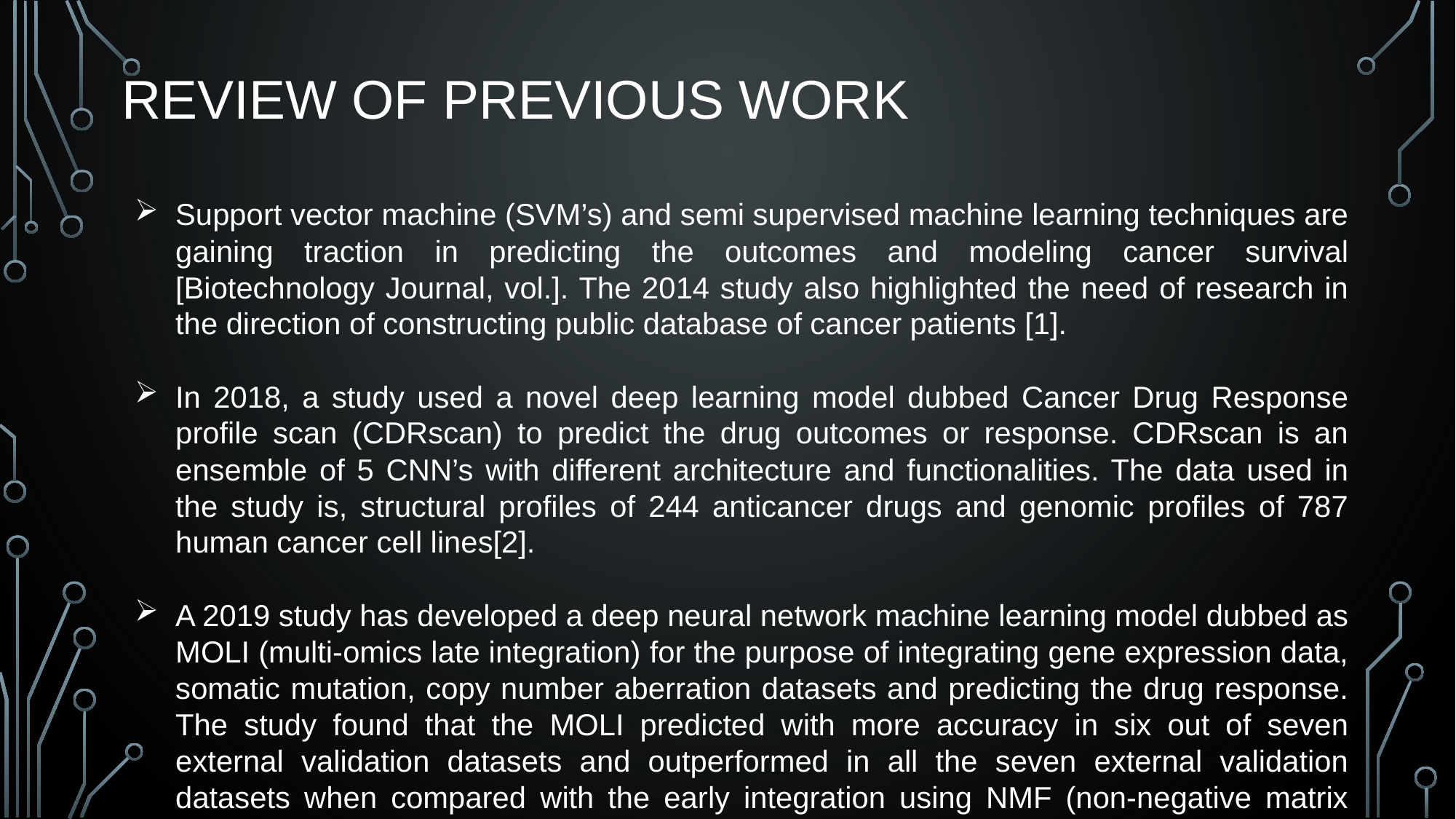

Review Of Previous Work
Support vector machine (SVM’s) and semi supervised machine learning techniques are gaining traction in predicting the outcomes and modeling cancer survival [Biotechnology Journal, vol.]. The 2014 study also highlighted the need of research in the direction of constructing public database of cancer patients [1].

In 2018, a study used a novel deep learning model dubbed Cancer Drug Response profile scan (CDRscan) to predict the drug outcomes or response. CDRscan is an ensemble of 5 CNN’s with different architecture and functionalities. The data used in the study is, structural profiles of 244 anticancer drugs and genomic profiles of 787 human cancer cell lines[2].

A 2019 study has developed a deep neural network machine learning model dubbed as MOLI (multi-omics late integration) for the purpose of integrating gene expression data, somatic mutation, copy number aberration datasets and predicting the drug response. The study found that the MOLI predicted with more accuracy in six out of seven external validation datasets and outperformed in all the seven external validation datasets when compared with the early integration using NMF (non-negative matrix factorization) [3 ].